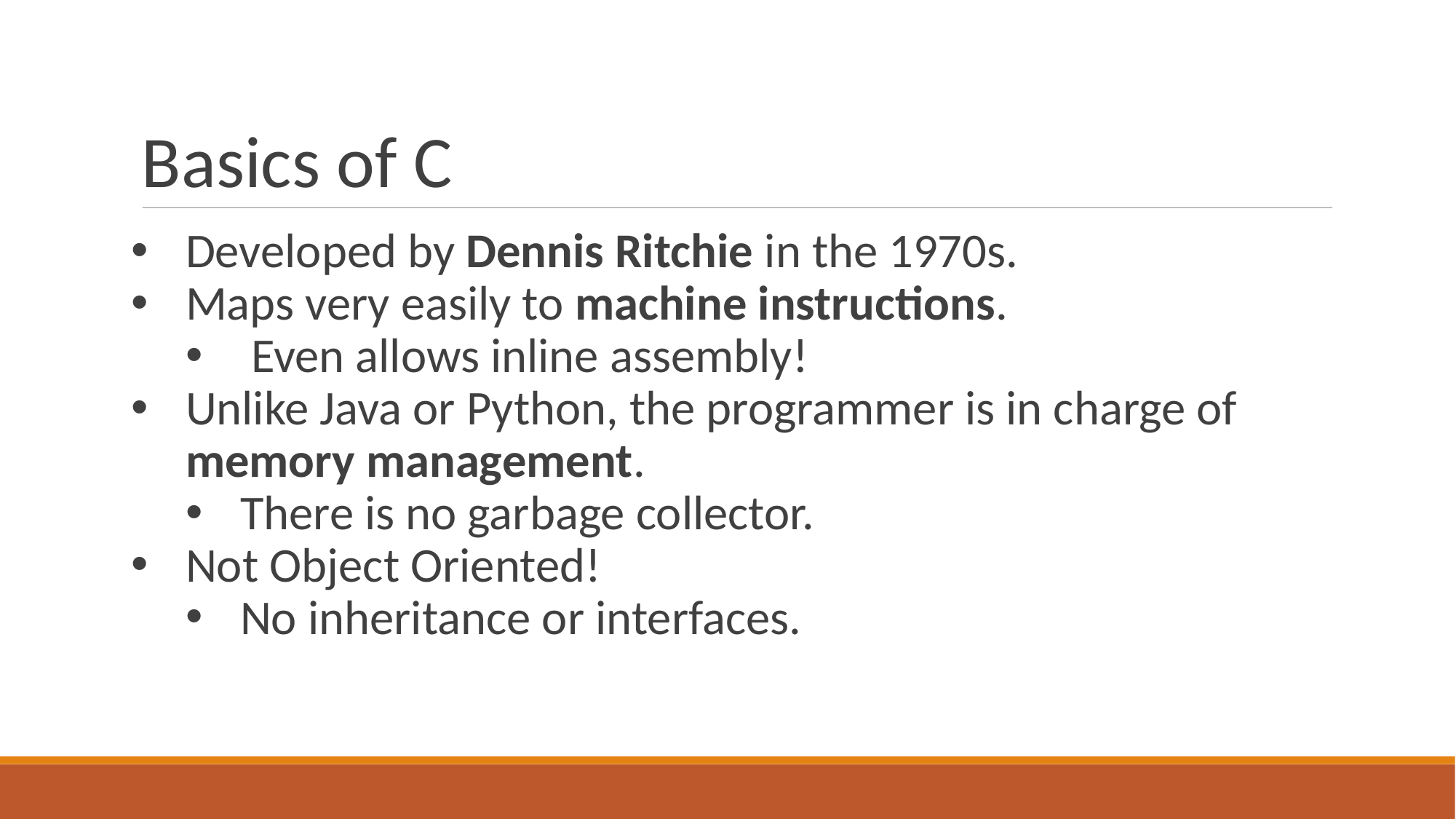

Basics of C
Developed by Dennis Ritchie in the 1970s.
Maps very easily to machine instructions.
 Even allows inline assembly!
Unlike Java or Python, the programmer is in charge of memory management.
There is no garbage collector.
Not Object Oriented!
No inheritance or interfaces.